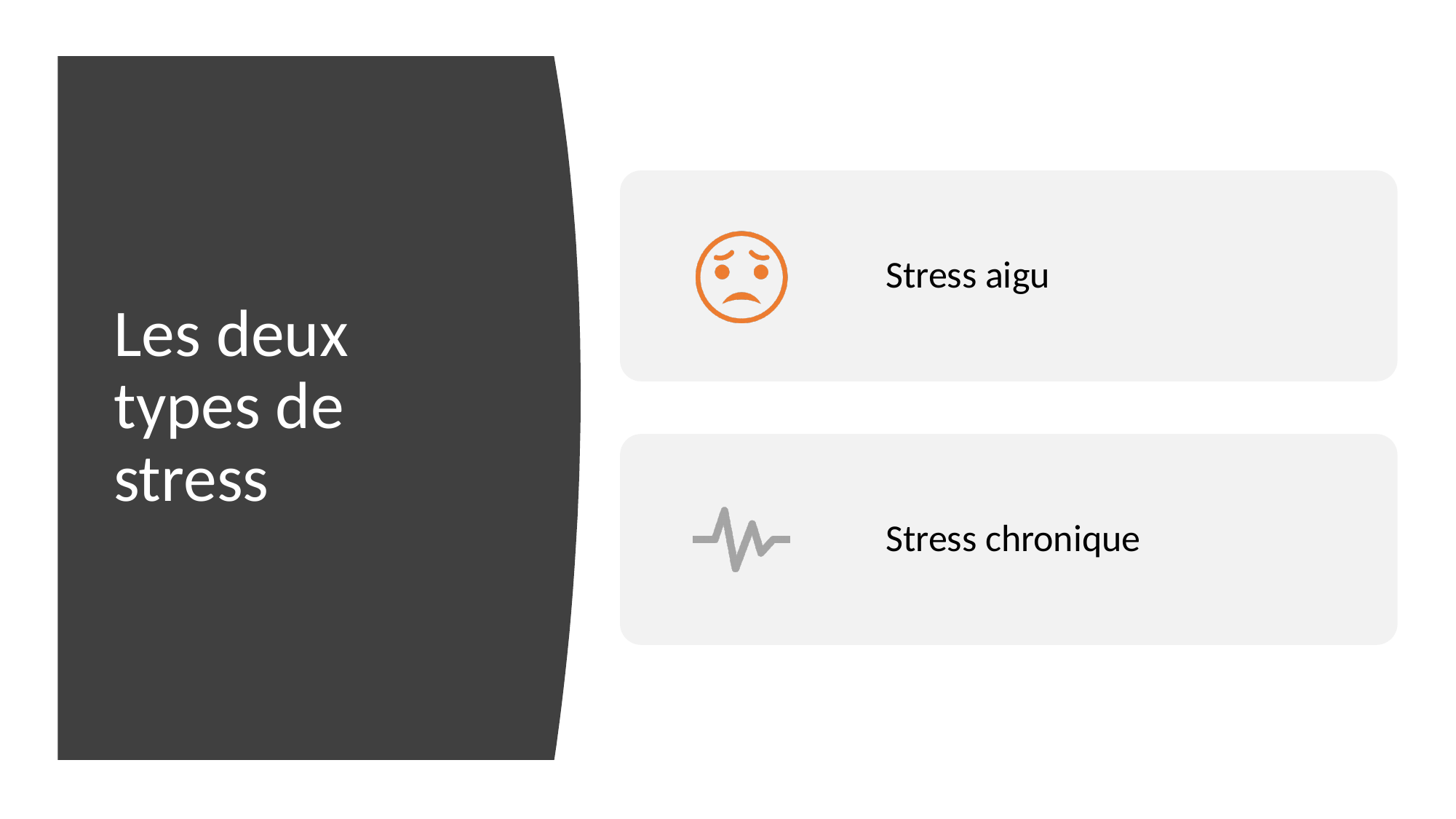

Stress aigu
Stress chronique

# Les deux types de stress